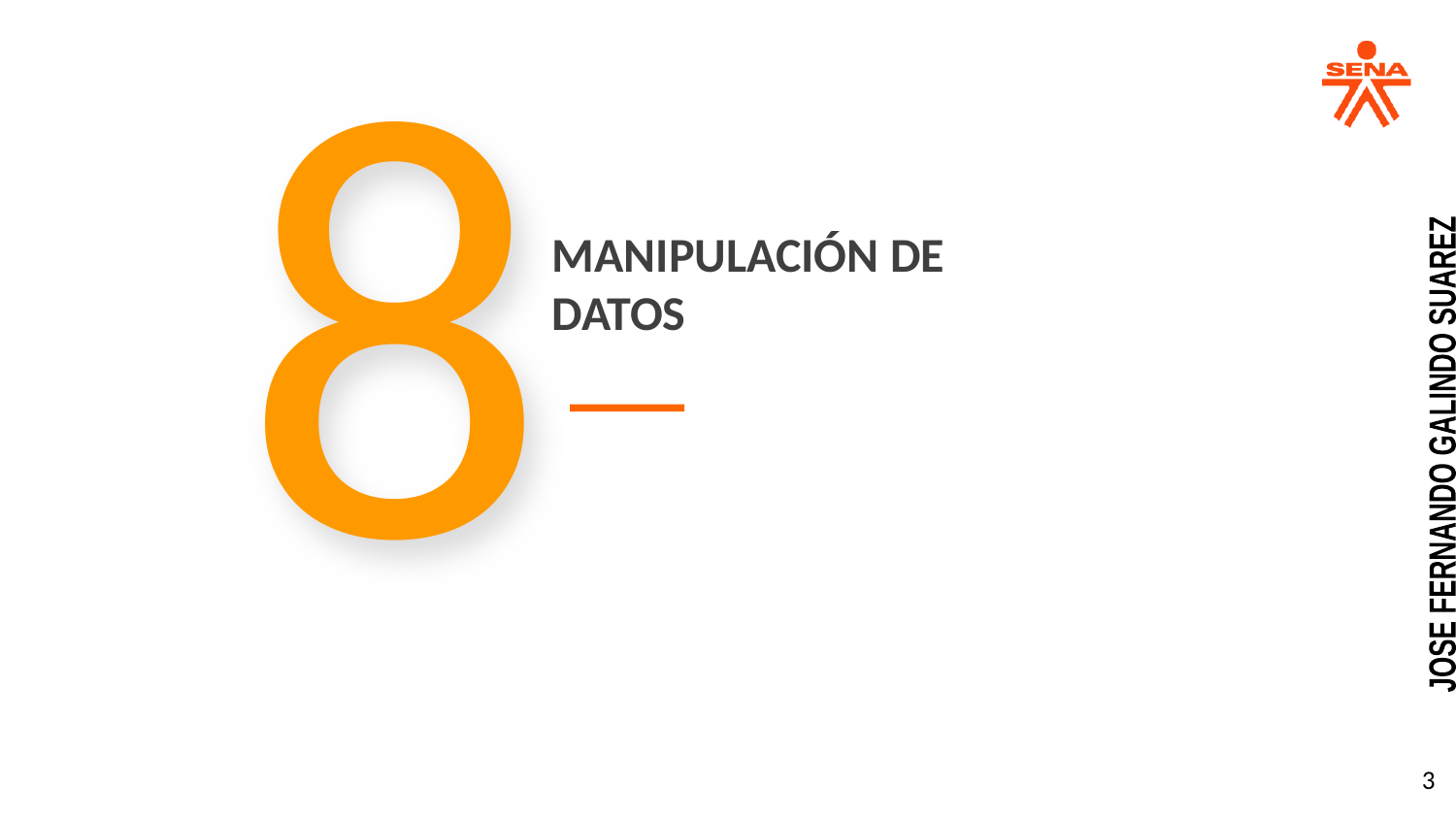

8
MANIPULACIÓN DE DATOS

JOSE FERNANDO GALINDO SUAREZ
3